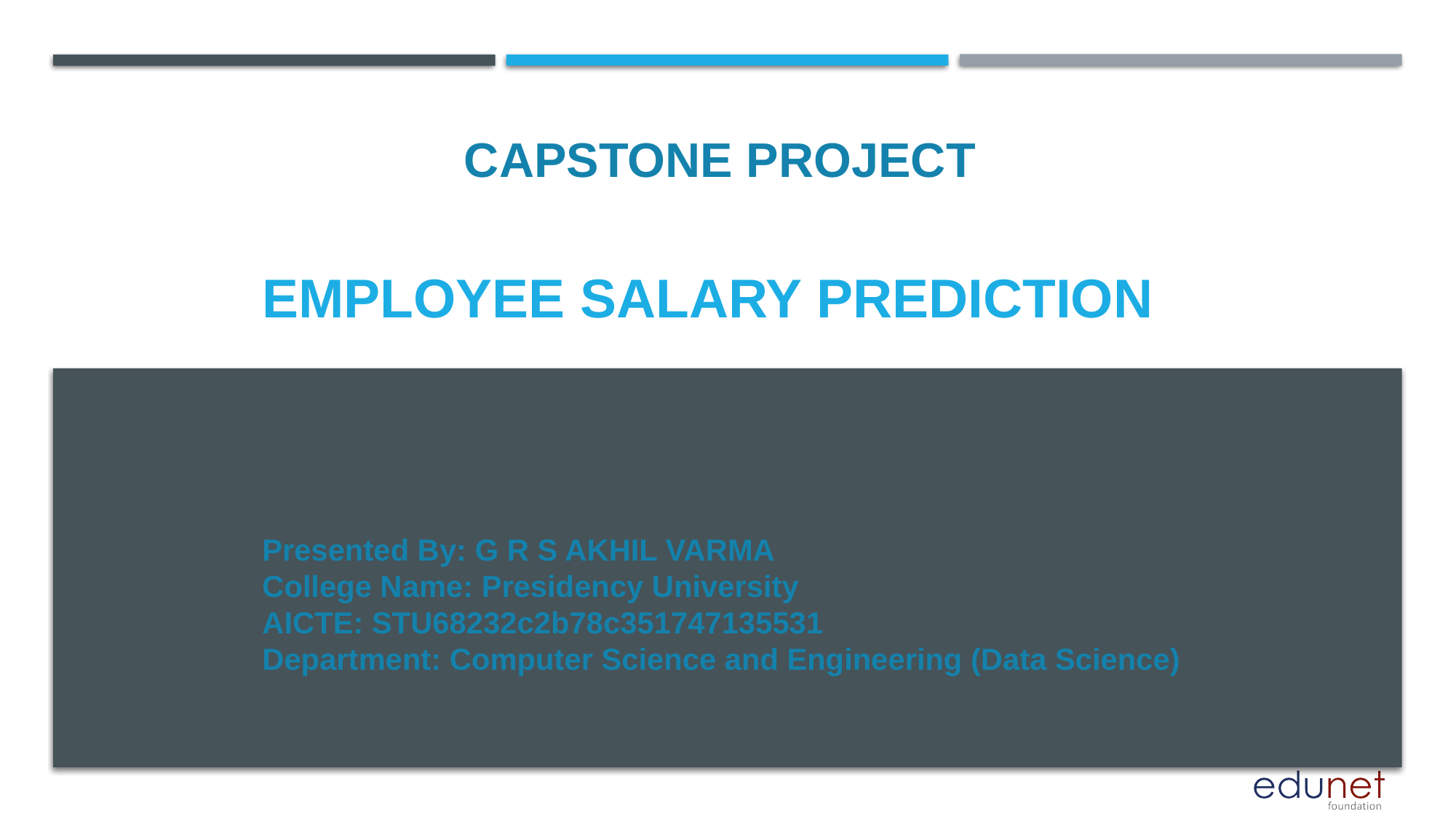

CAPSTONE PROJECT
# Employee Salary Prediction
Presented By: G R S AKHIL VARMA
College Name: Presidency University
AICTE: STU68232c2b78c351747135531
Department: Computer Science and Engineering (Data Science)